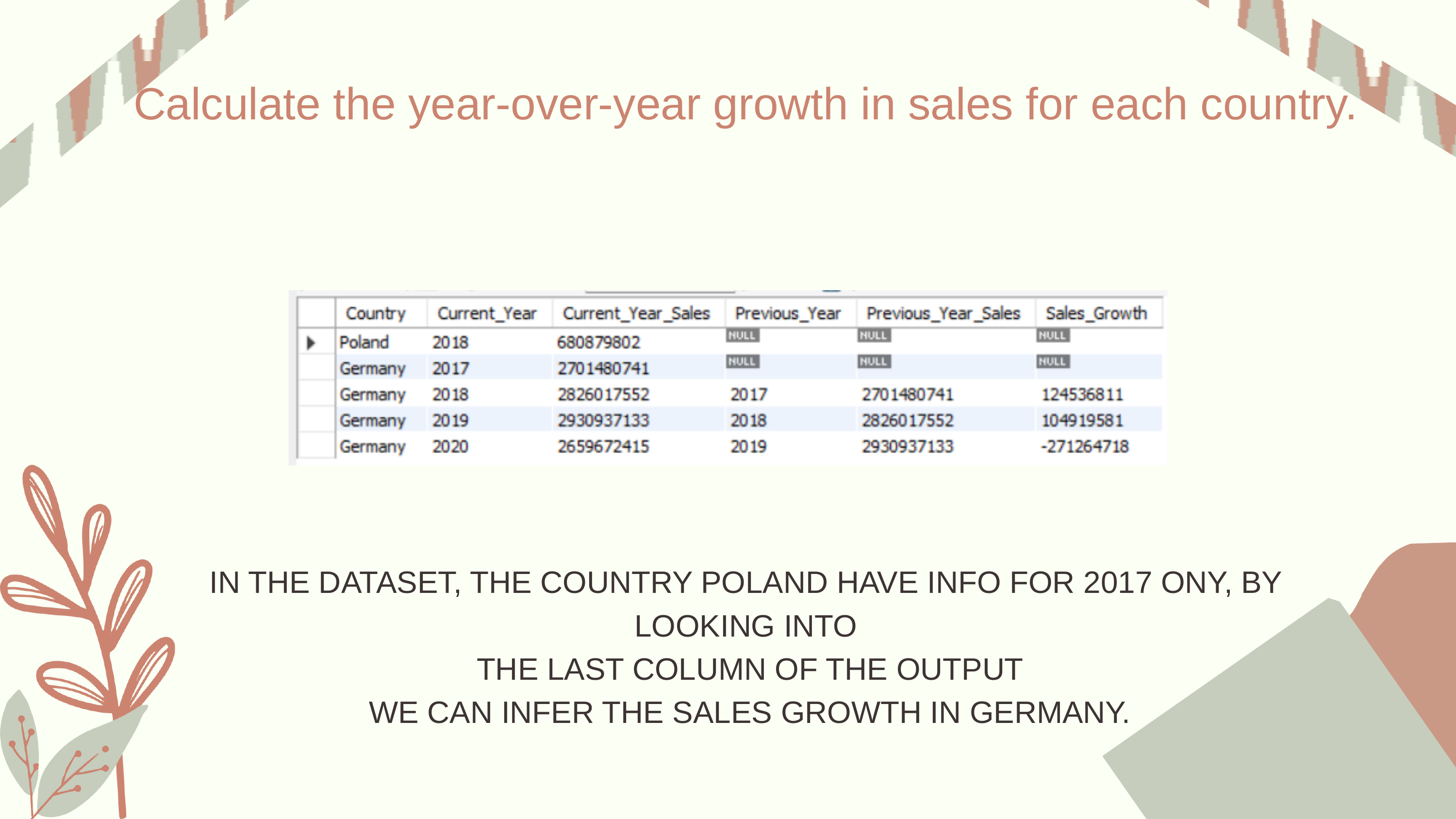

Calculate the year-over-year growth in sales for each country.

IN THE DATASET, THE COUNTRY POLAND HAVE INFO FOR 2017 ONY, BY LOOKING INTO
 THE LAST COLUMN OF THE OUTPUT
 WE CAN INFER THE SALES GROWTH IN GERMANY.